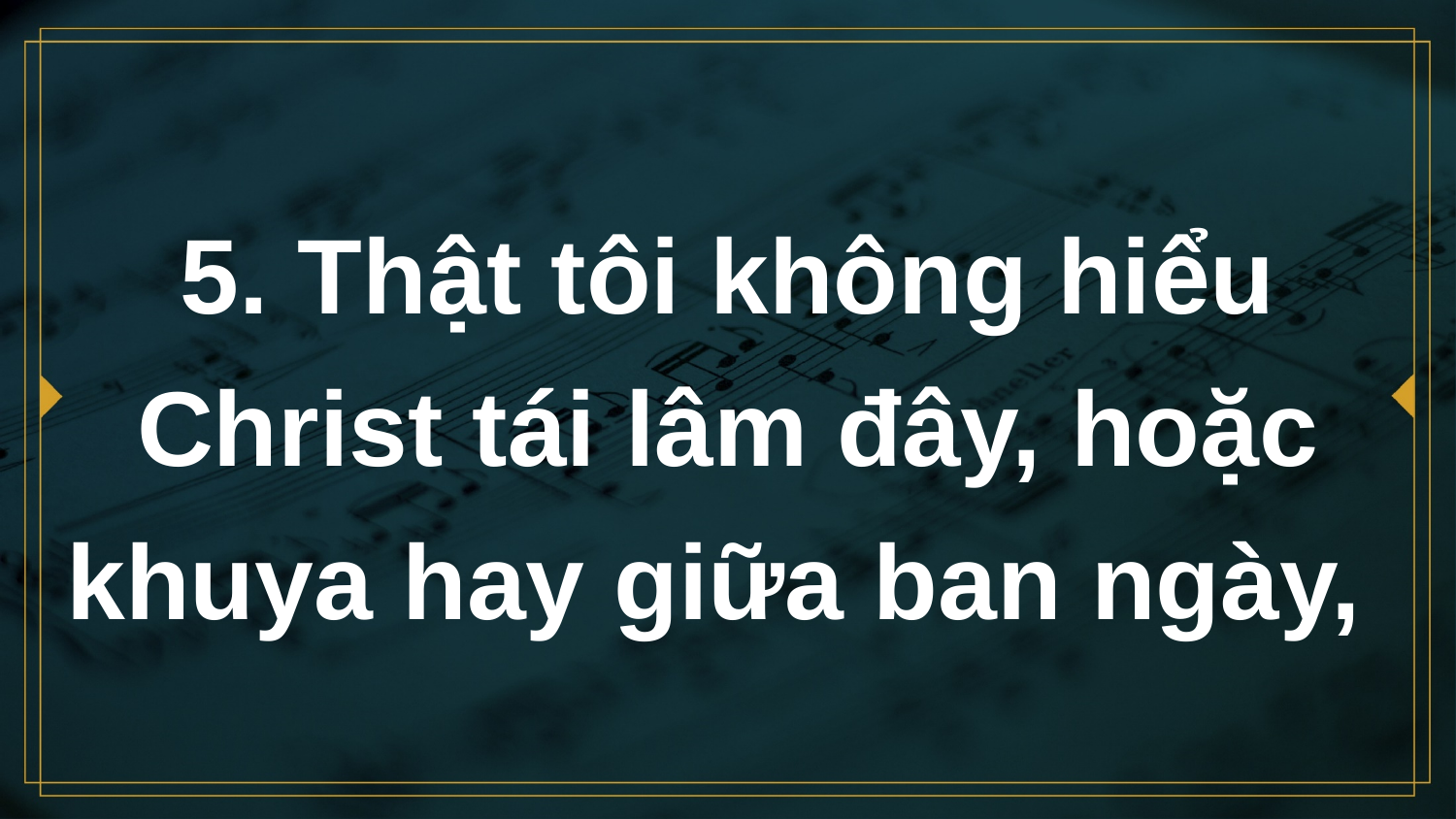

# 5. Thật tôi không hiểu Christ tái lâm đây, hoặc khuya hay giữa ban ngày,